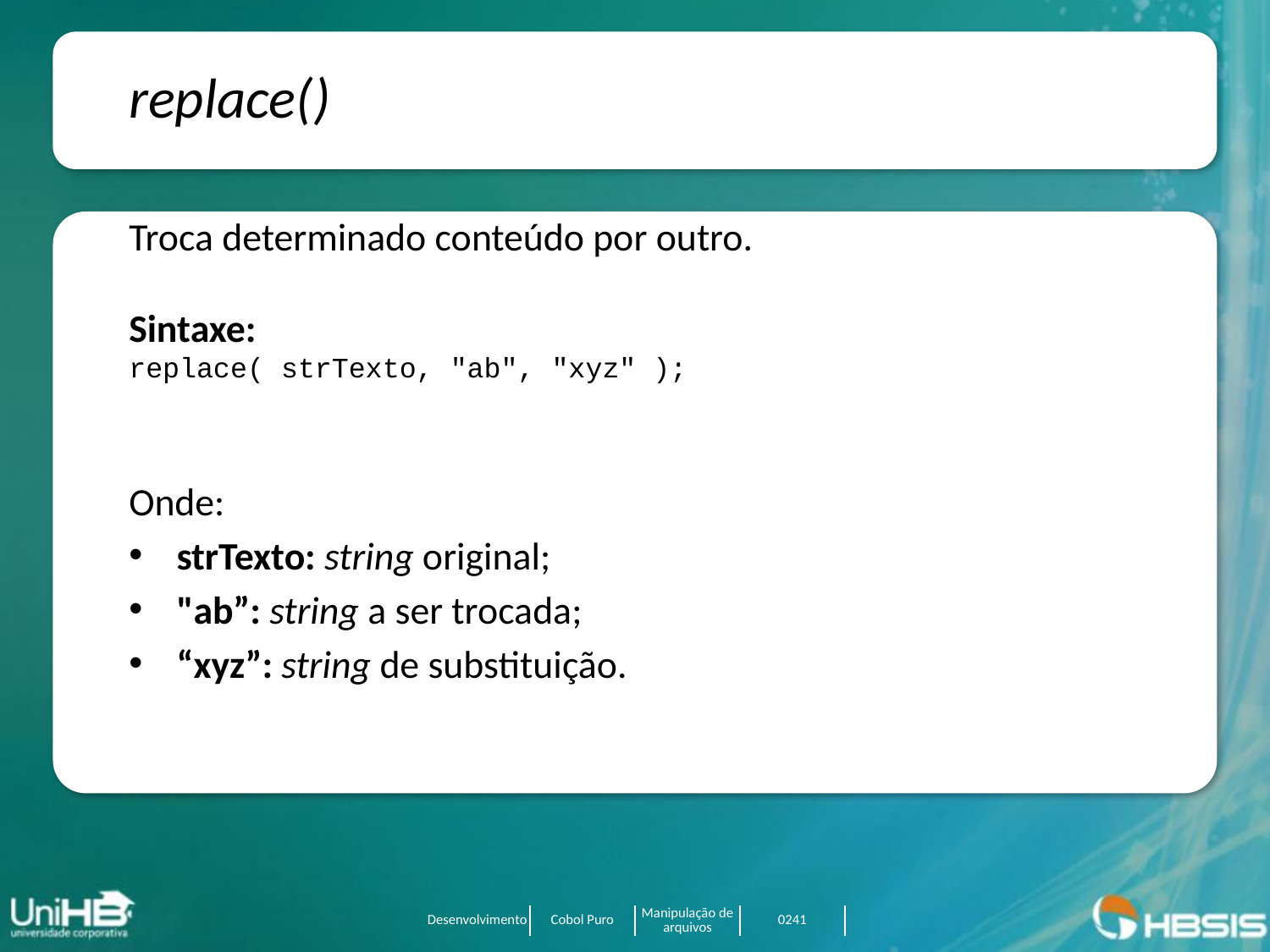

replace()
Troca determinado conteúdo por outro.

Sintaxe:
replace( strTexto, "ab", "xyz" );

Onde:
strTexto: string original;
"ab”: string a ser trocada;
“xyz”: string de substituição.